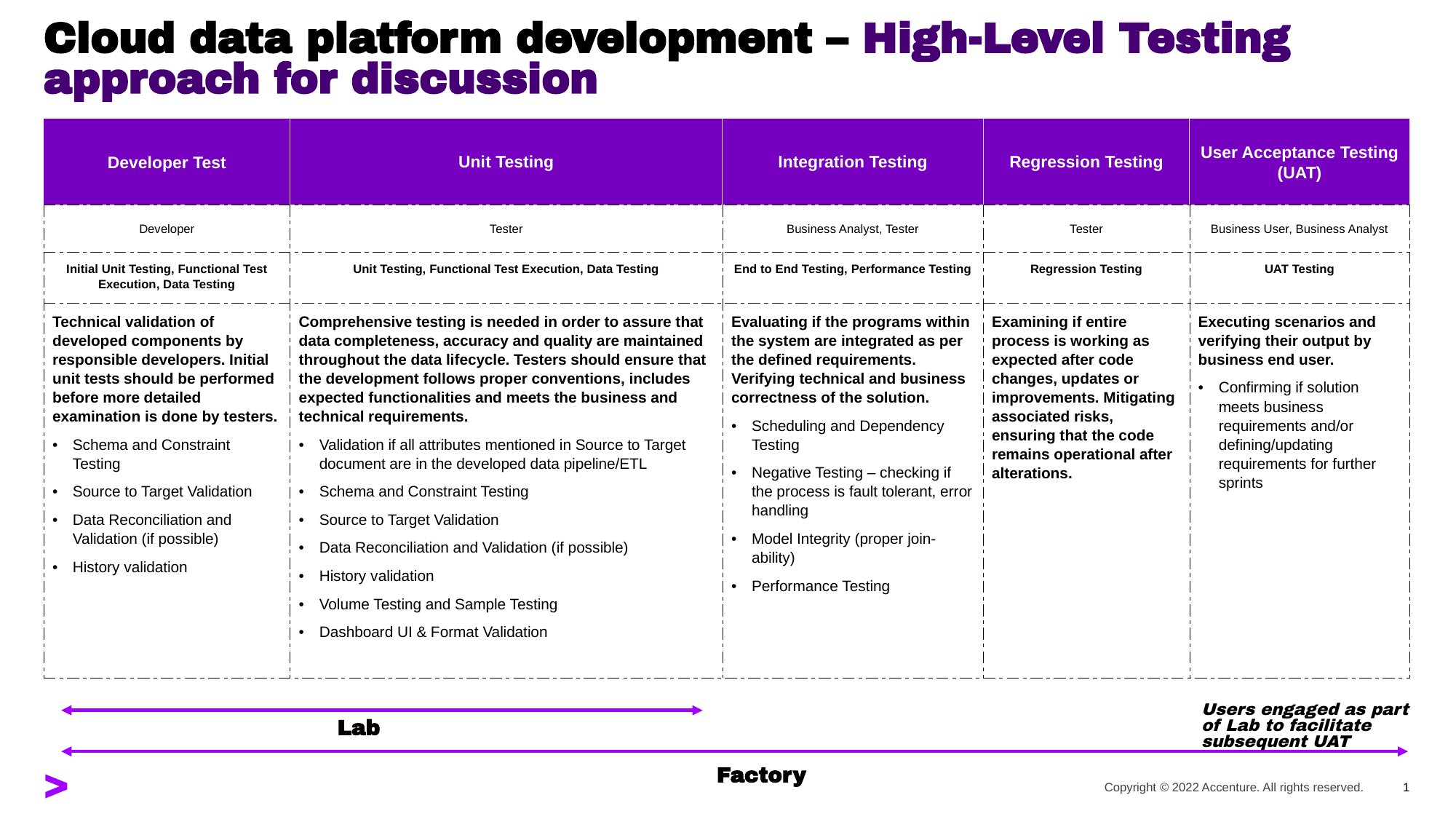

# Cloud data platform development – High-Level Testing approach for discussion
| Developer Test | Unit Testing | Integration Testing | Regression Testing | User Acceptance Testing (UAT) |
| --- | --- | --- | --- | --- |
| Developer | Tester | Business Analyst, Tester | Tester | Business User, Business Analyst |
| Initial Unit Testing, Functional Test Execution, Data Testing | Unit Testing, Functional Test Execution, Data Testing | End to End Testing, Performance Testing | Regression Testing | UAT Testing |
| Technical validation of developed components by responsible developers. Initial unit tests should be performed before more detailed examination is done by testers. Schema and Constraint Testing Source to Target Validation Data Reconciliation and Validation (if possible) History validation | Comprehensive testing is needed in order to assure that data completeness, accuracy and quality are maintained throughout the data lifecycle. Testers should ensure that the development follows proper conventions, includes expected functionalities and meets the business and technical requirements. Validation if all attributes mentioned in Source to Target document are in the developed data pipeline/ETL Schema and Constraint Testing Source to Target Validation Data Reconciliation and Validation (if possible) History validation Volume Testing and Sample Testing Dashboard UI & Format Validation | Evaluating if the programs within the system are integrated as per the defined requirements. Verifying technical and business correctness of the solution.  Scheduling and Dependency Testing Negative Testing – checking if the process is fault tolerant, error handling Model Integrity (proper join-ability) Performance Testing | Examining if entire process is working as expected after code changes, updates or improvements. Mitigating associated risks, ensuring that the code remains operational after alterations. | Executing scenarios and verifying their output by business end user. Confirming if solution meets business requirements and/or defining/updating requirements for further sprints |
Users engaged as part of Lab to facilitate subsequent UAT
Lab
Factory
Copyright © 2022 Accenture. All rights reserved.
1